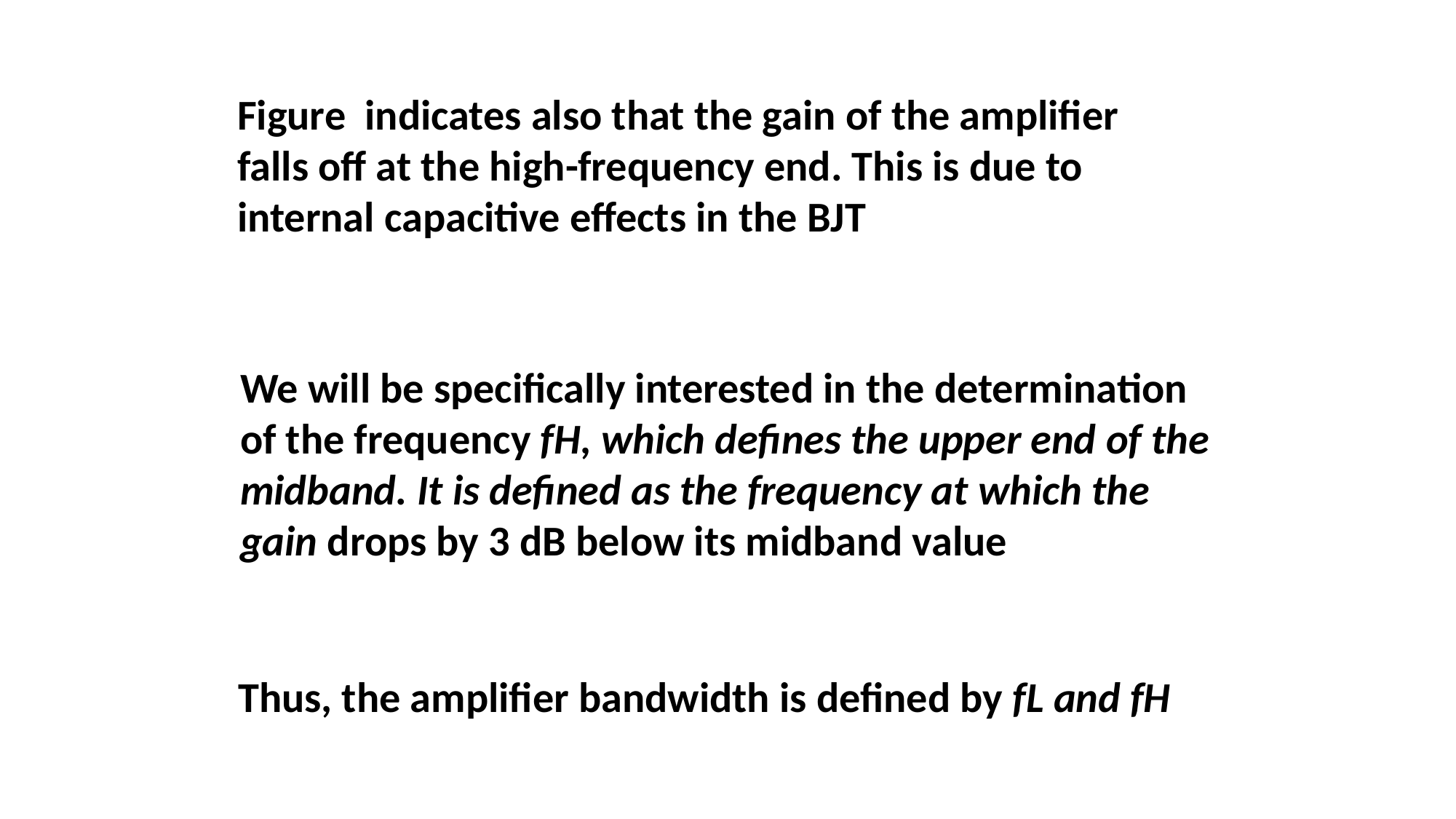

Figure  indicates also that the gain of the amplifier falls off at the high-frequency end. This is due to internal capacitive effects in the BJT
We will be specifically interested in the determination of the frequency fH, which defines the upper end of the midband. It is defined as the frequency at which the gain drops by 3 dB below its midband value
Thus, the amplifier bandwidth is defined by fL and fH